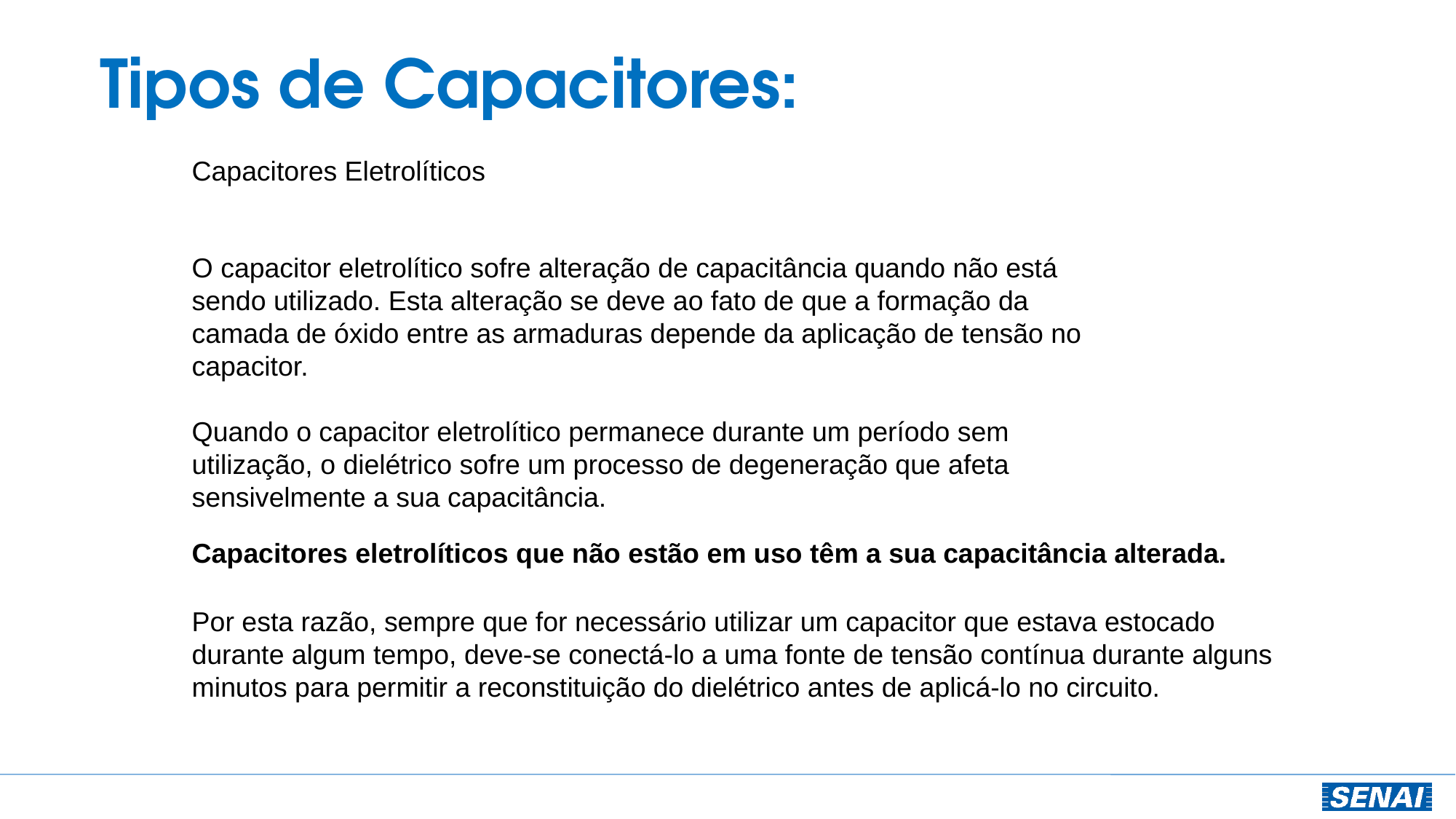

# Tipos de Capacitores:
Capacitores Eletrolíticos
O capacitor eletrolítico sofre alteração de capacitância quando não está sendo utilizado. Esta alteração se deve ao fato de que a formação da camada de óxido entre as armaduras depende da aplicação de tensão no capacitor.

Quando o capacitor eletrolítico permanece durante um período sem utilização, o dielétrico sofre um processo de degeneração que afeta sensivelmente a sua capacitância.
Capacitores eletrolíticos que não estão em uso têm a sua capacitância alterada.
Por esta razão, sempre que for necessário utilizar um capacitor que estava estocado durante algum tempo, deve-se conectá-lo a uma fonte de tensão contínua durante alguns minutos para permitir a reconstituição do dielétrico antes de aplicá-lo no circuito.